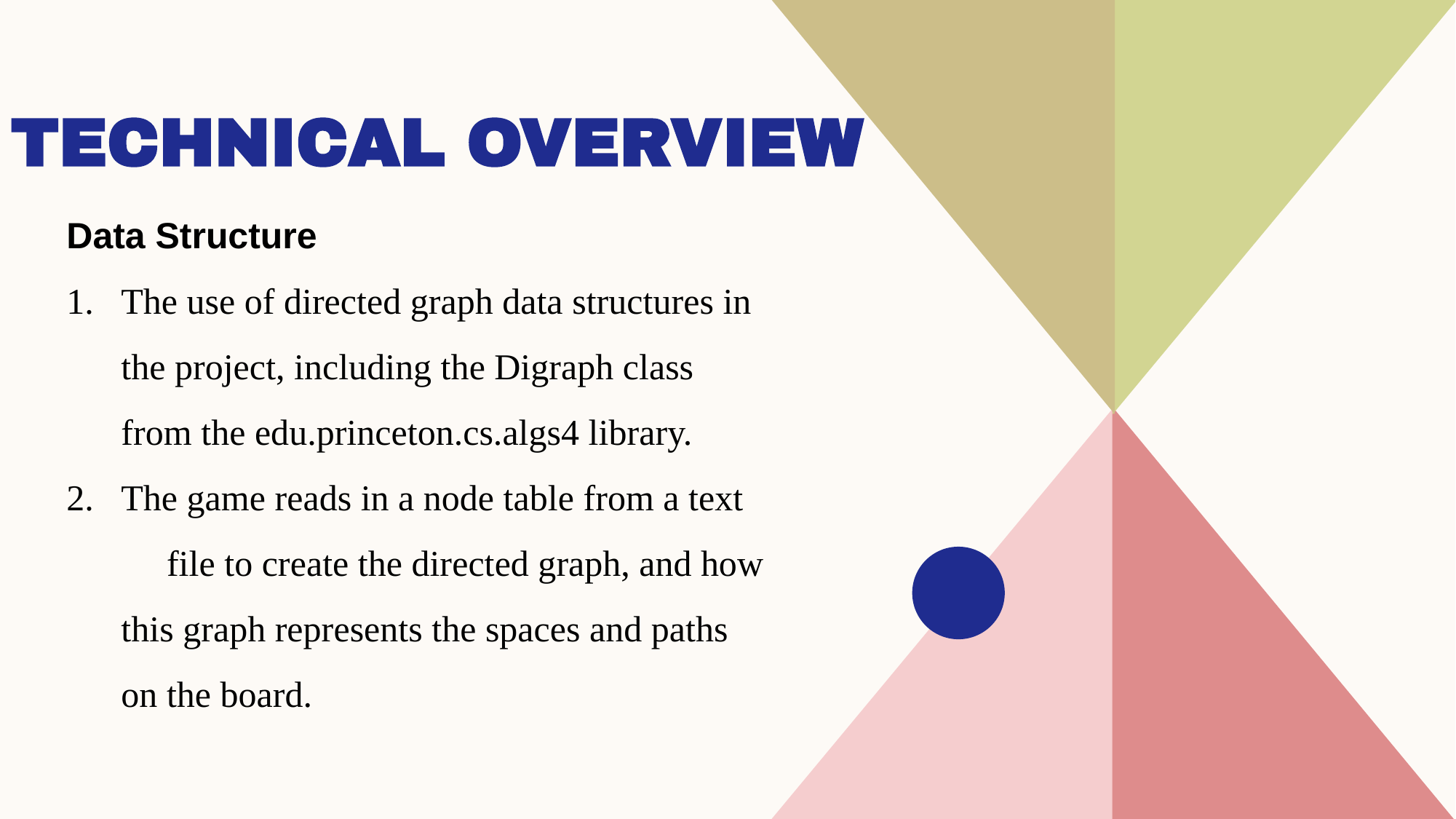

# Technical overview
Data Structure
The use of directed graph data structures in the project, including the Digraph class from the edu.princeton.cs.algs4 library.
The game reads in a node table from a text        file to create the directed graph, and how this graph represents the spaces and paths on the board.